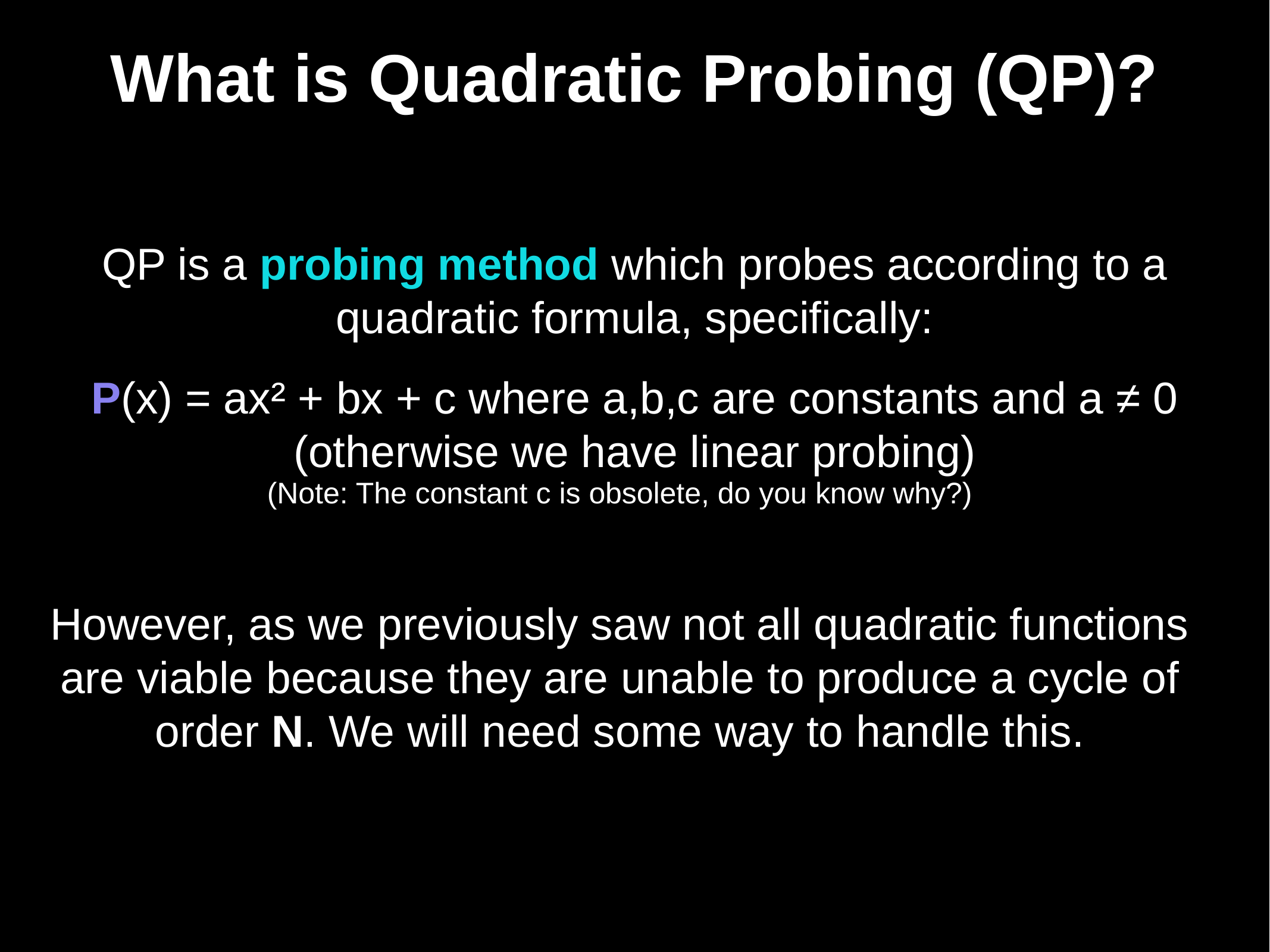

# What is Quadratic Probing (QP)?
QP is a probing method which probes according to a quadratic formula, specifically:
P(x) = ax² + bx + c where a,b,c are constants and a ≠ 0 (otherwise we have linear probing)
(Note: The constant c is obsolete, do you know why?)
However, as we previously saw not all quadratic functions are viable because they are unable to produce a cycle of order N. We will need some way to handle this.